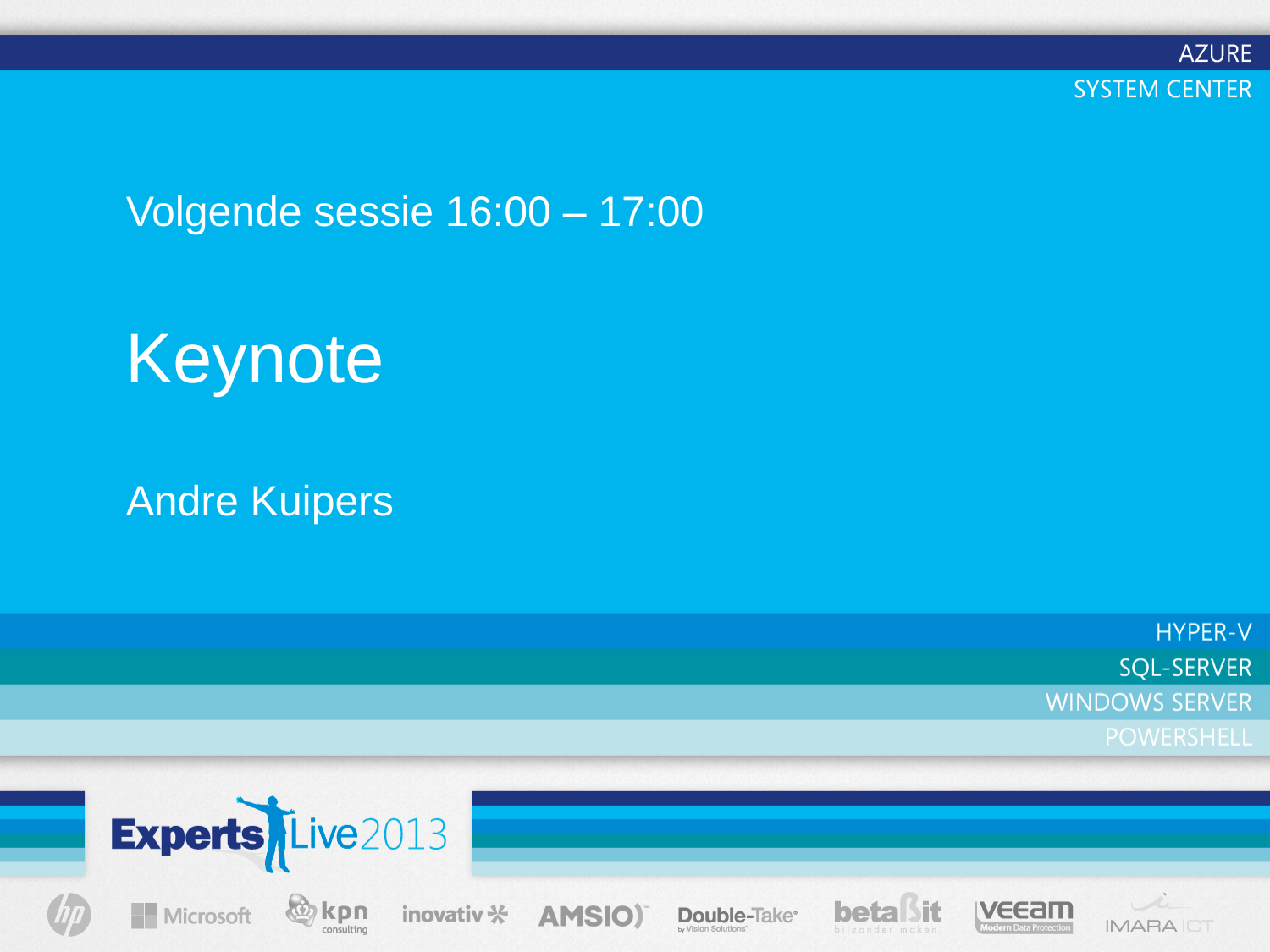

Volgende sessie 16:00 – 17:00
Keynote
Andre Kuipers